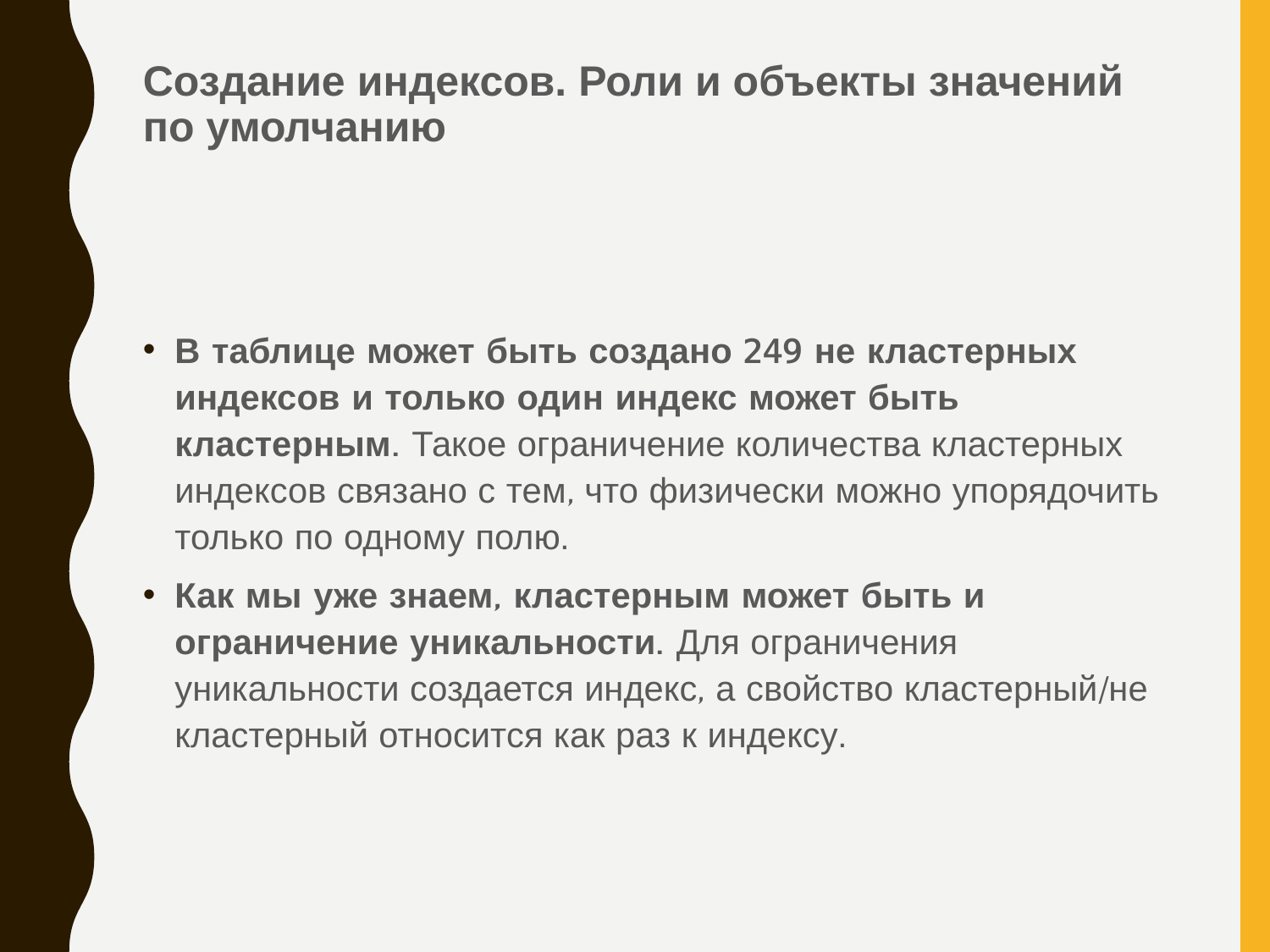

# Создание индексов. Роли и объекты значений по умолчанию
В таблице может быть создано 249 не кластерных индексов и только один индекс может быть кластерным. Такое ограничение количества кластерных индексов связано с тем, что физически можно упорядочить только по одному полю.
Как мы уже знаем, кластерным может быть и ограничение уникальности. Для ограничения уникальности создается индекс, а свойство кластерный/не кластерный относится как раз к индексу.